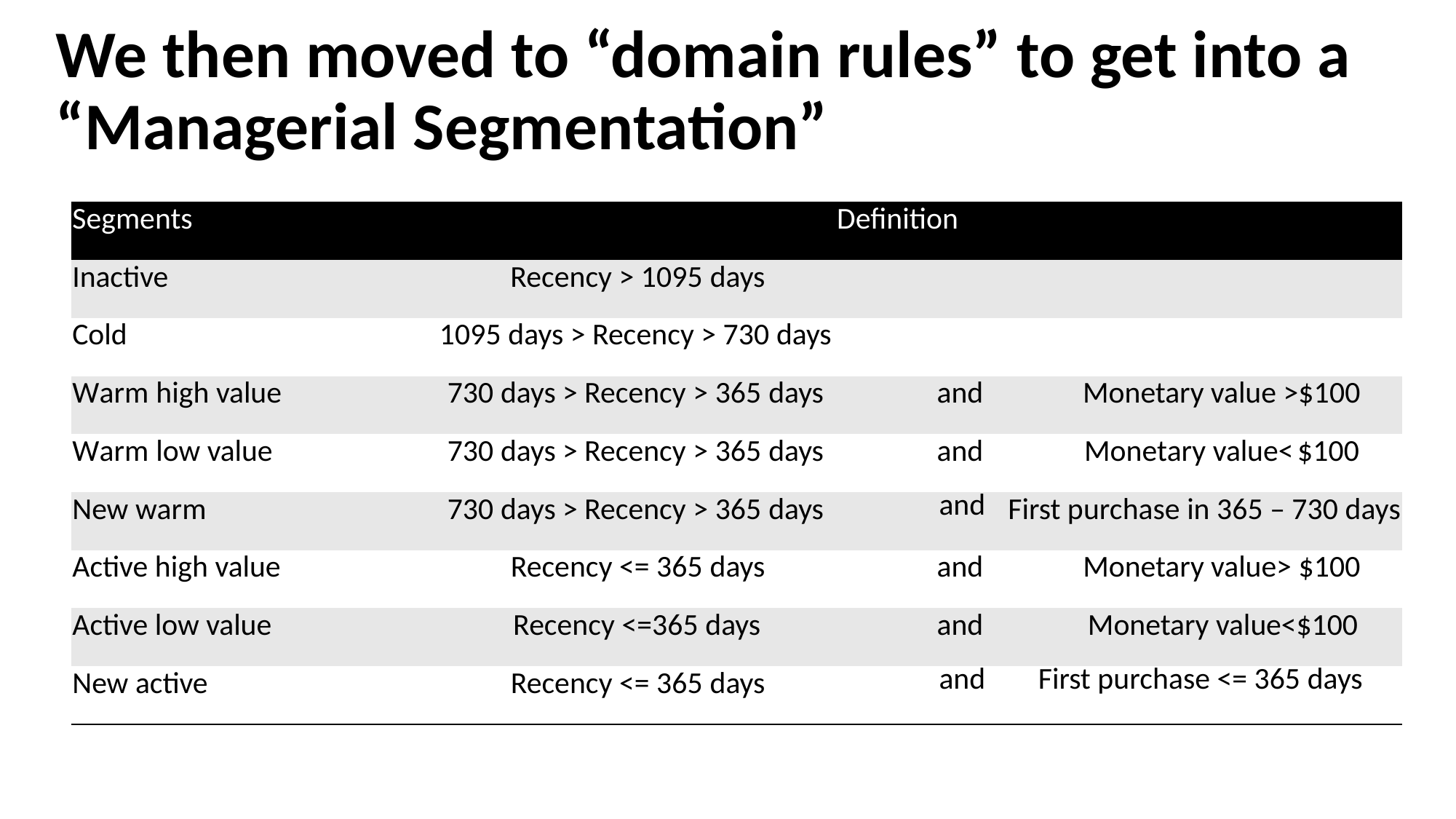

# We then moved to “domain rules” to get into a “Managerial Segmentation”
| Segments | Definition |  |  |
| --- | --- | --- | --- |
| Inactive | Recency > 1095 days |  |  |
| Cold | 1095 days > Recency > 730 days |  |  |
| Warm high value | 730 days > Recency > 365 days | and | Monetary value >$100 |
| Warm low value | 730 days > Recency > 365 days | and | Monetary value<$100 |
| New warm | 730 days > Recency > 365 days | and | First purchase in 365 – 730 days |
| Active high value | Recency <= 365 days | and | Monetary value> $100 |
| Active low value | Recency <=365 days | and | Monetary value<$100 |
| New active | Recency <= 365 days | and | First purchase <= 365 days |